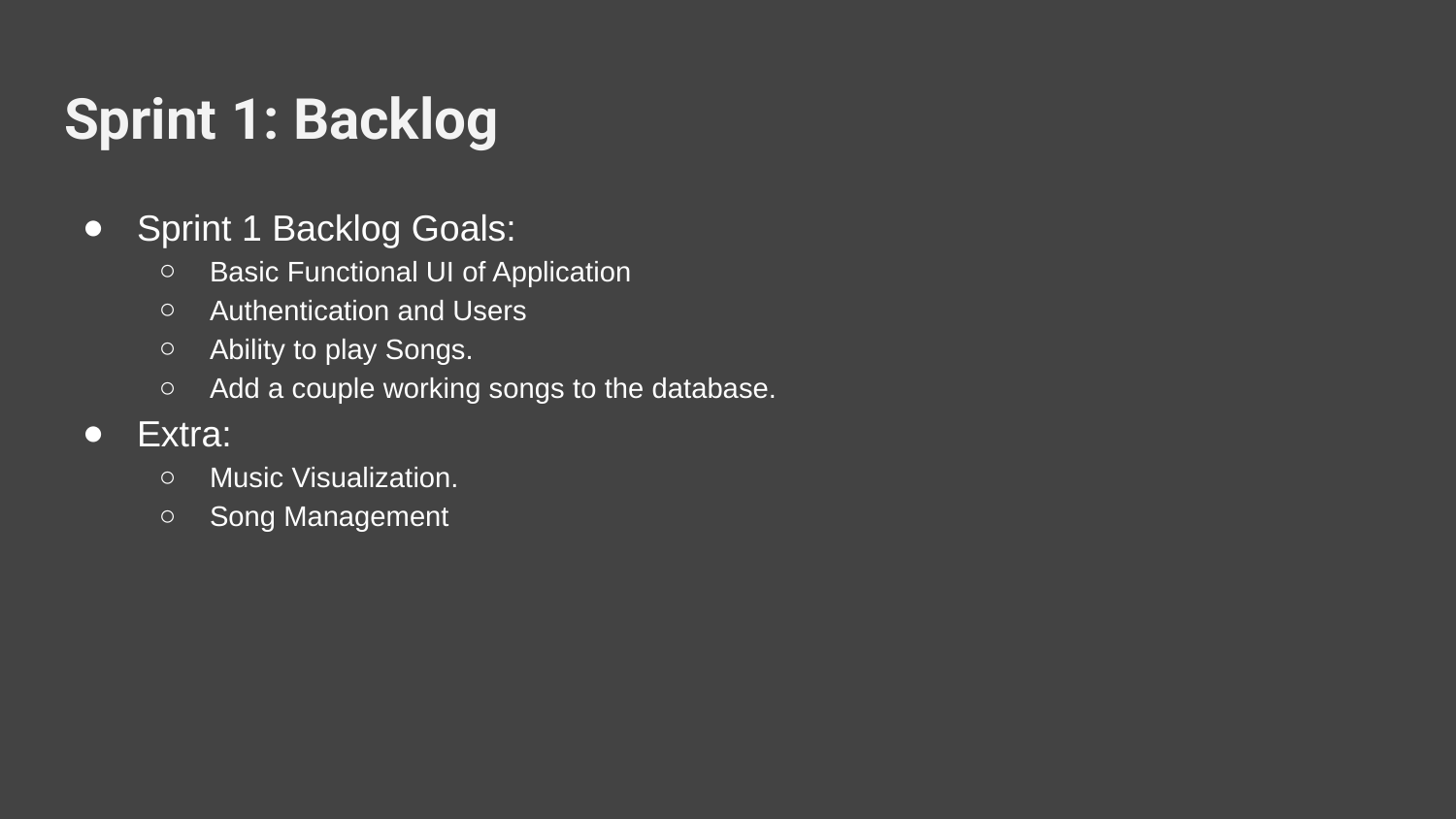

# Sprint 1: Backlog
Sprint 1 Backlog Goals:
Basic Functional UI of Application
Authentication and Users
Ability to play Songs.
Add a couple working songs to the database.
Extra:
Music Visualization.
Song Management